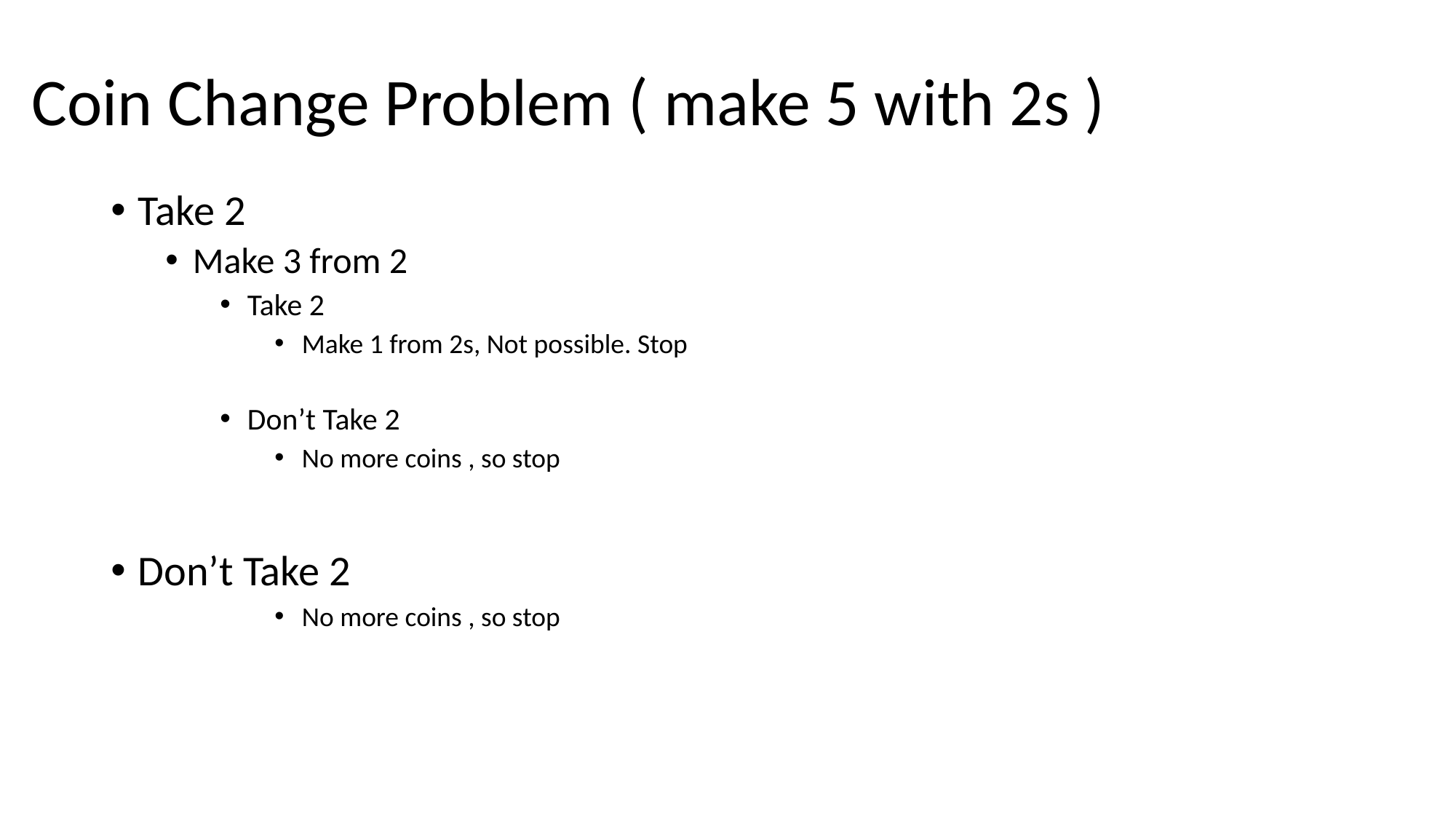

# Coin Change Problem ( make 5 with 2s )
Take 2
Make 3 from 2
Take 2
Make 1 from 2s, Not possible. Stop

Don’t Take 2
No more coins , so stop

Don’t Take 2
No more coins , so stop